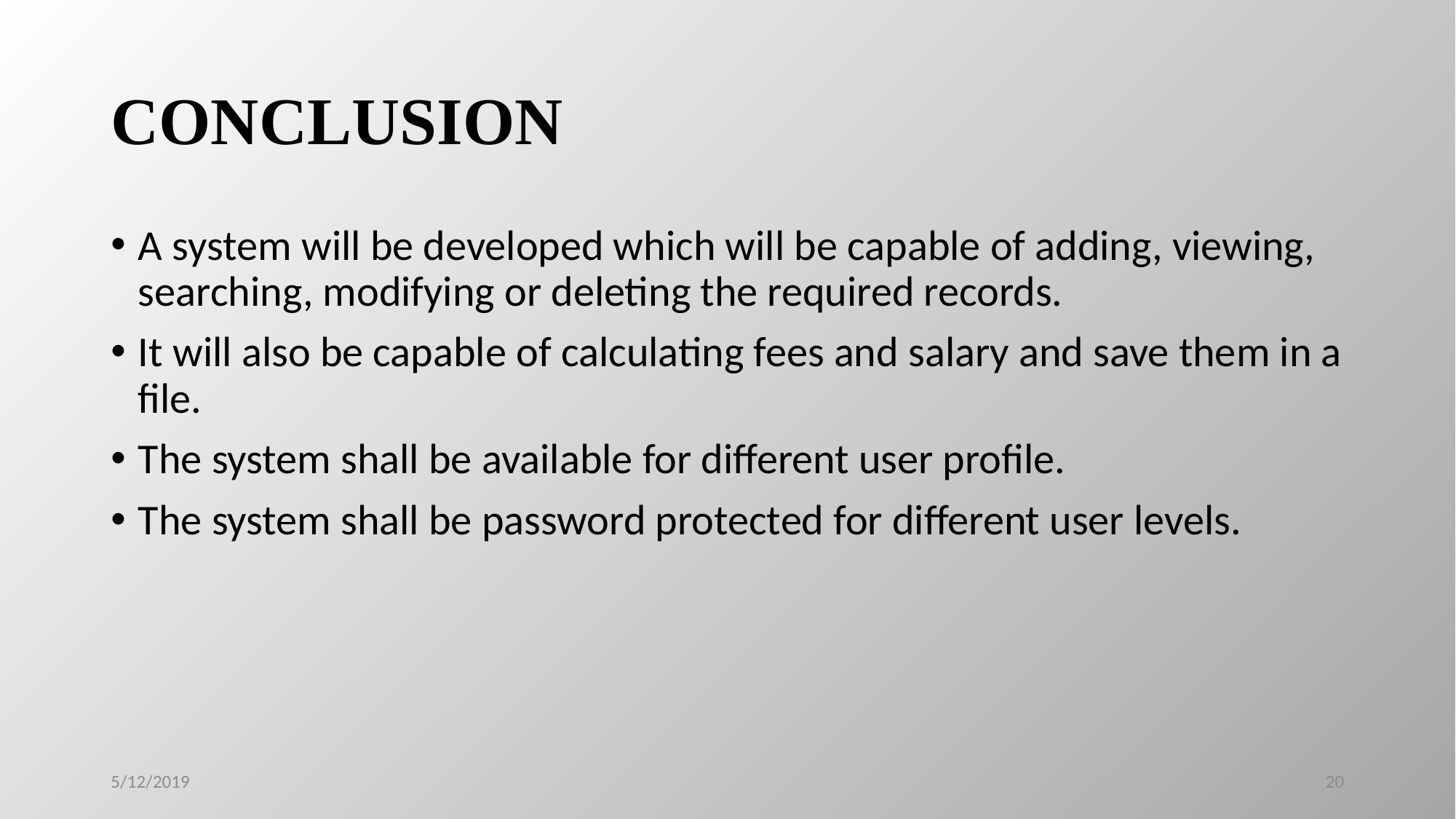

# CONCLUSION
A system will be developed which will be capable of adding, viewing, searching, modifying or deleting the required records.
It will also be capable of calculating fees and salary and save them in a file.
The system shall be available for different user profile.
The system shall be password protected for different user levels.

5/12/2019
20